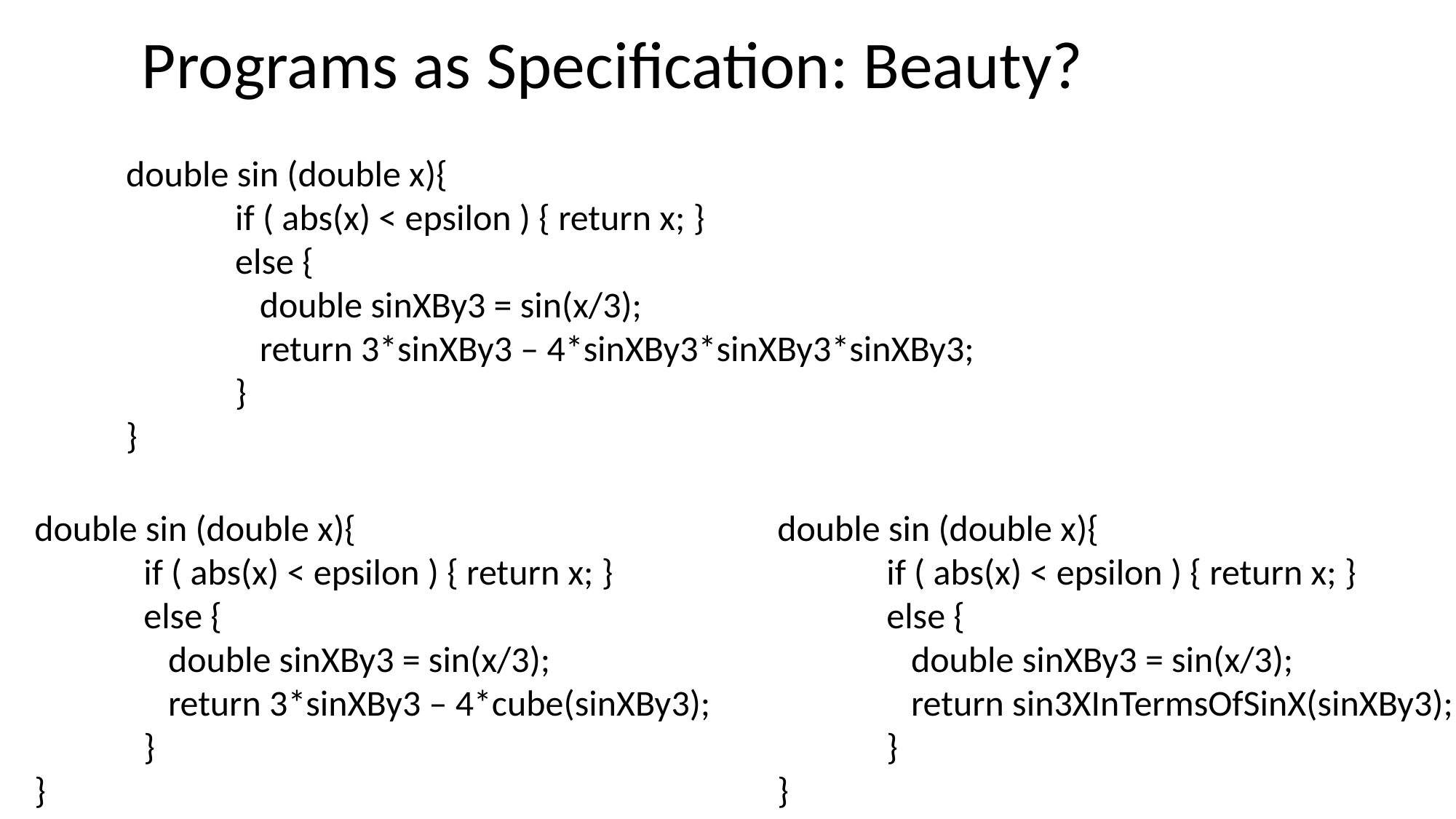

# Programs as Specification: Beauty?
double sin (double x){
	if ( abs(x) < epsilon ) { return x; }
	else {
	   double sinXBy3 = sin(x/3);
	   return 3*sinXBy3 – 4*sinXBy3*sinXBy3*sinXBy3;
	}
}
double sin (double x){
	if ( abs(x) < epsilon ) { return x; }
	else {
	   double sinXBy3 = sin(x/3);
	   return 3*sinXBy3 – 4*cube(sinXBy3);
	}
}
double sin (double x){
	if ( abs(x) < epsilon ) { return x; }
	else {
	   double sinXBy3 = sin(x/3);
	   return sin3XInTermsOfSinX(sinXBy3);
	}
}